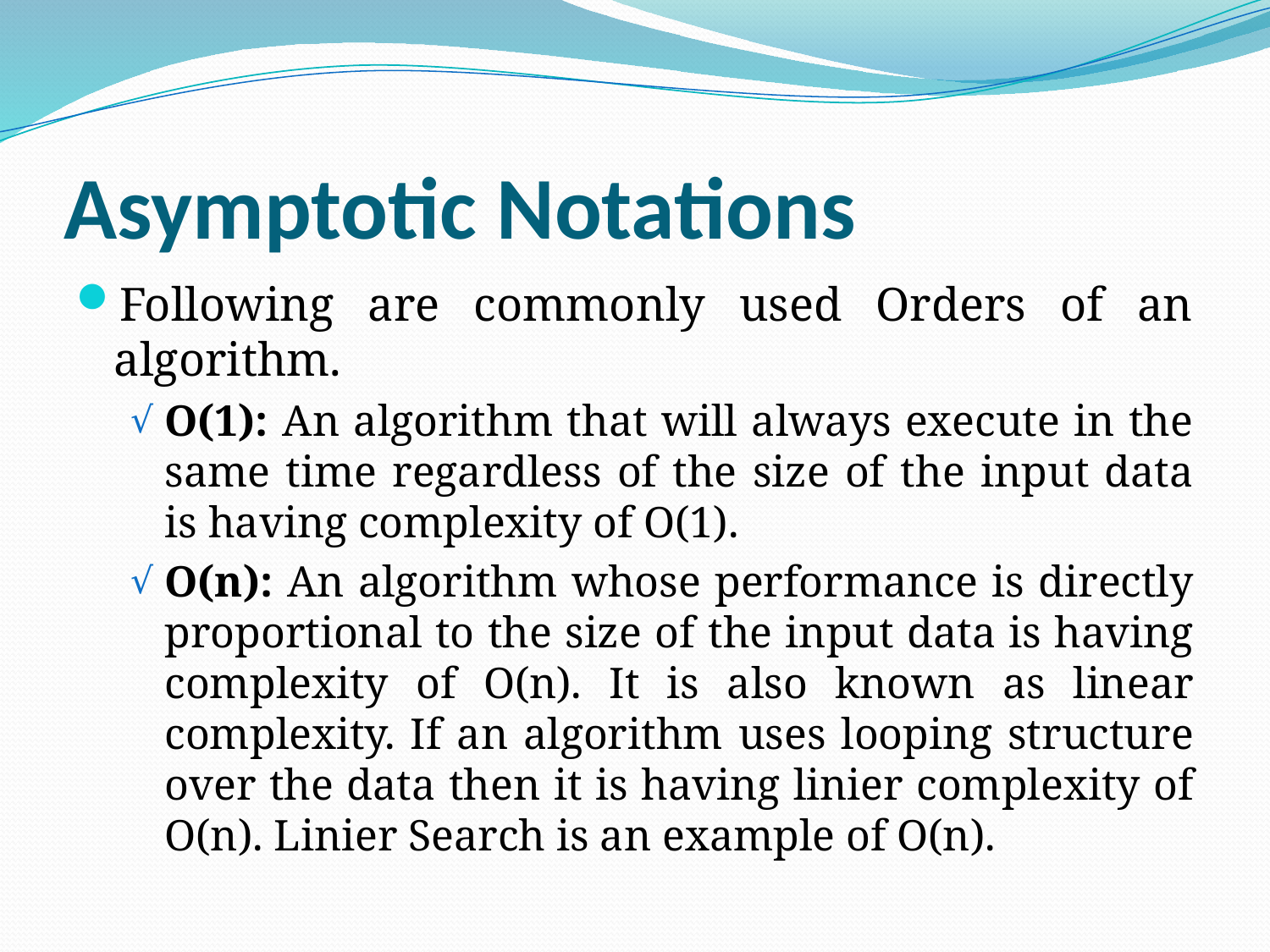

# Asymptotic Notations
Following are commonly used Orders of an algorithm.
O(1): An algorithm that will always execute in the same time regardless of the size of the input data is having complexity of O(1).
O(n): An algorithm whose performance is directly proportional to the size of the input data is having complexity of O(n). It is also known as linear complexity. If an algorithm uses looping structure over the data then it is having linier complexity of O(n). Linier Search is an example of O(n).